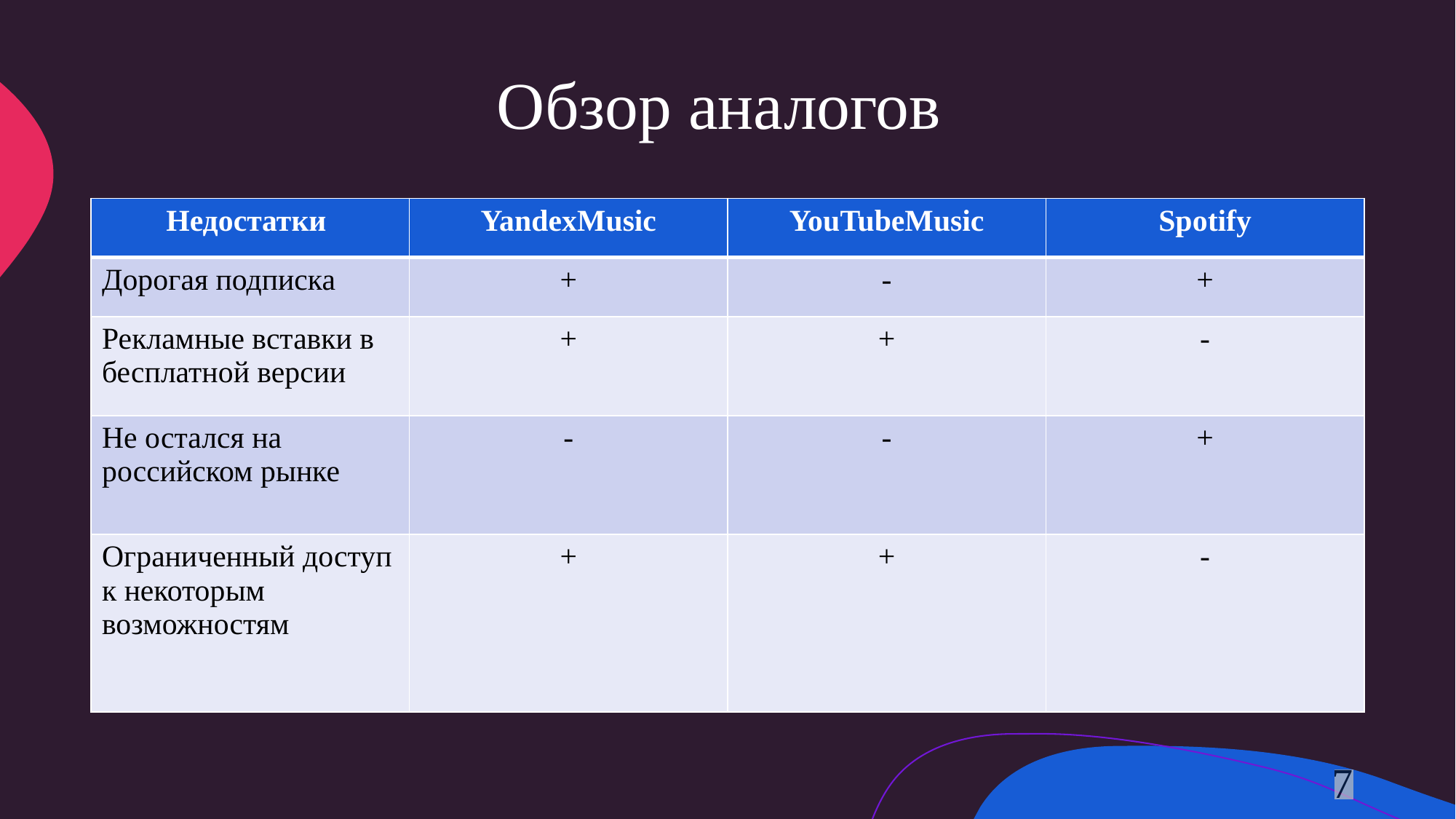

# Обзор аналогов
| Недостатки | YandexMusic | YouTubeMusic | Spotify |
| --- | --- | --- | --- |
| Дорогая подписка | + | - | + |
| Рекламные вставки в бесплатной версии | + | + | - |
| Не остался на российском рынке | - | - | + |
| Ограниченный доступ к некоторым возможностям | + | + | - |
7